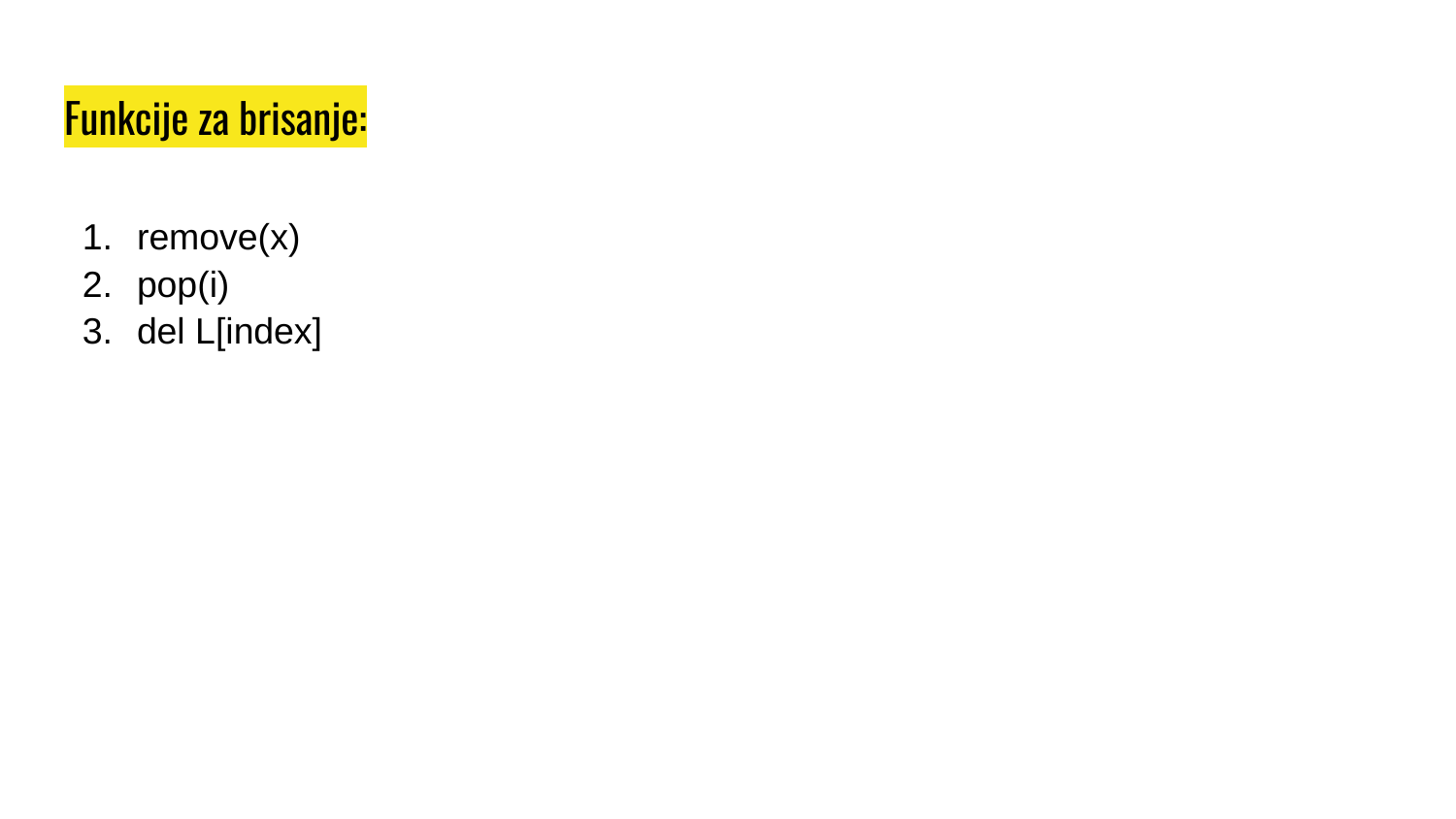

# Funkcije za brisanje:
remove(x)
pop(i)
del L[index]